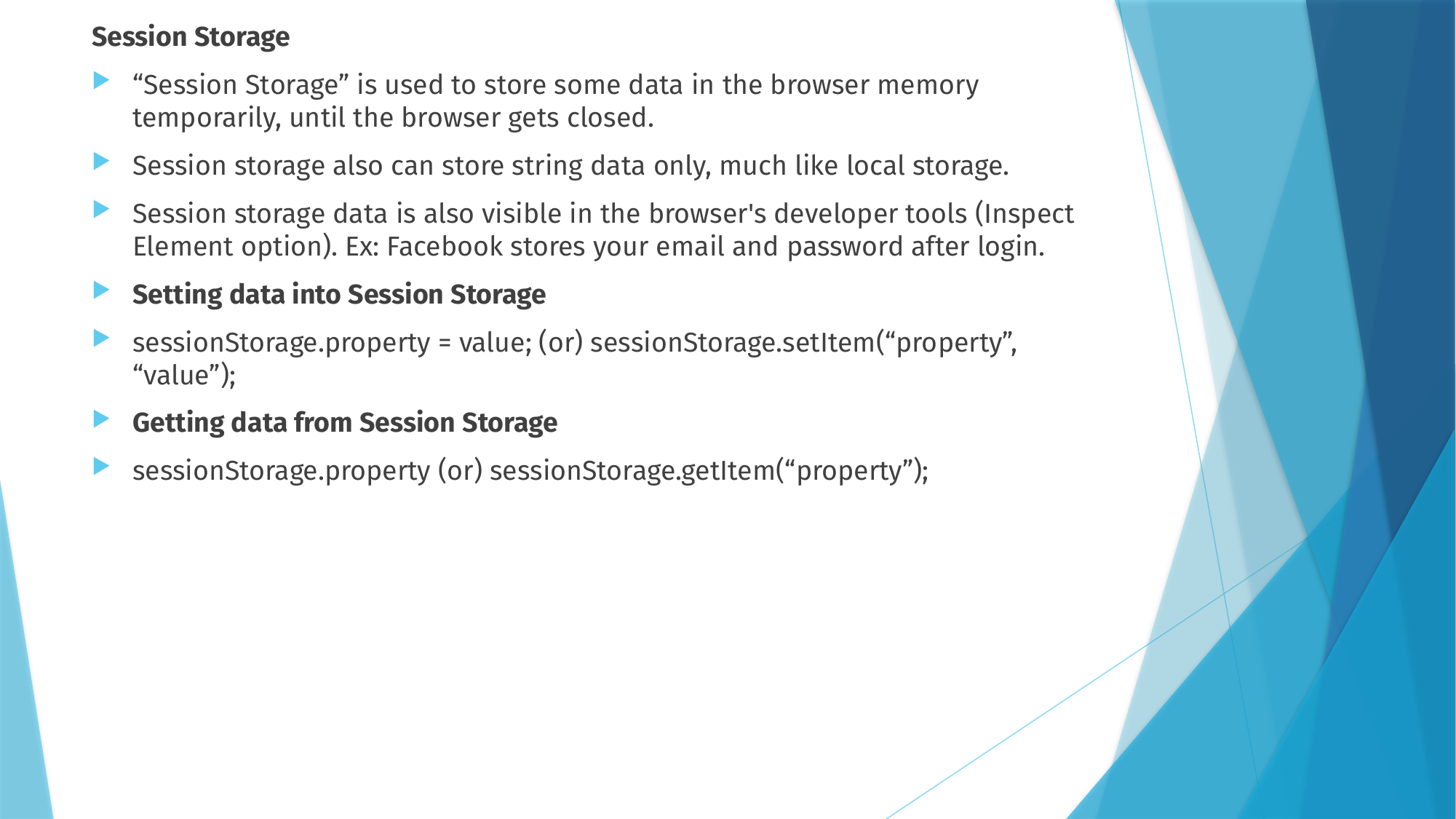

Session Storage
“Session Storage” is used to store some data in the browser memory temporarily, until the browser gets closed.
Session storage also can store string data only, much like local storage.
Session storage data is also visible in the browser's developer tools (Inspect Element option). Ex: Facebook stores your email and password after login.
Setting data into Session Storage
sessionStorage.property = value; (or) sessionStorage.setItem(“property”, “value”);
Getting data from Session Storage
sessionStorage.property (or) sessionStorage.getItem(“property”);